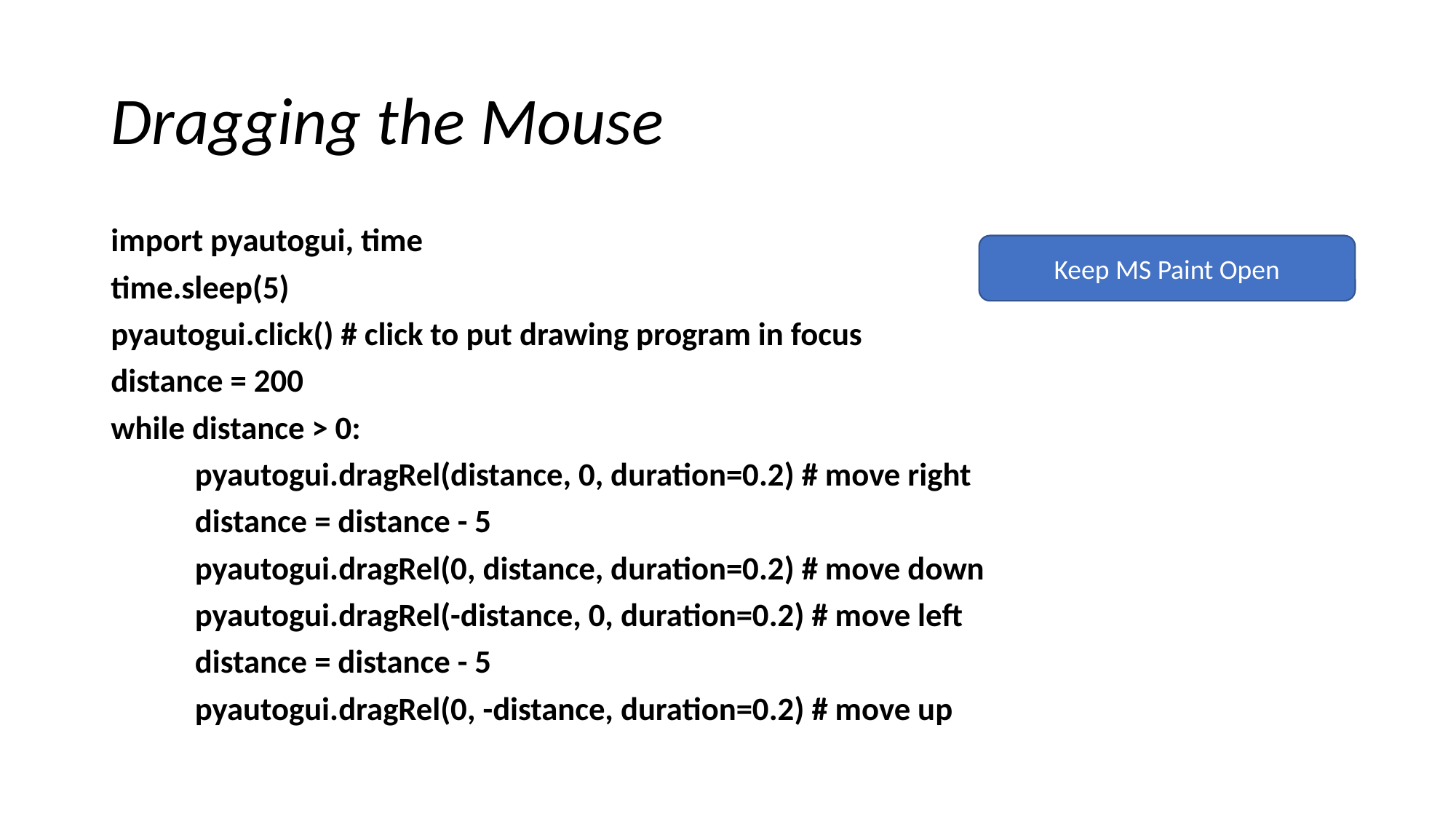

# Dragging the Mouse
import pyautogui, time
time.sleep(5)
pyautogui.click() # click to put drawing program in focus
distance = 200
while distance > 0:
	pyautogui.dragRel(distance, 0, duration=0.2) # move right
	distance = distance - 5
	pyautogui.dragRel(0, distance, duration=0.2) # move down
	pyautogui.dragRel(-distance, 0, duration=0.2) # move left
	distance = distance - 5
	pyautogui.dragRel(0, -distance, duration=0.2) # move up
Keep MS Paint Open